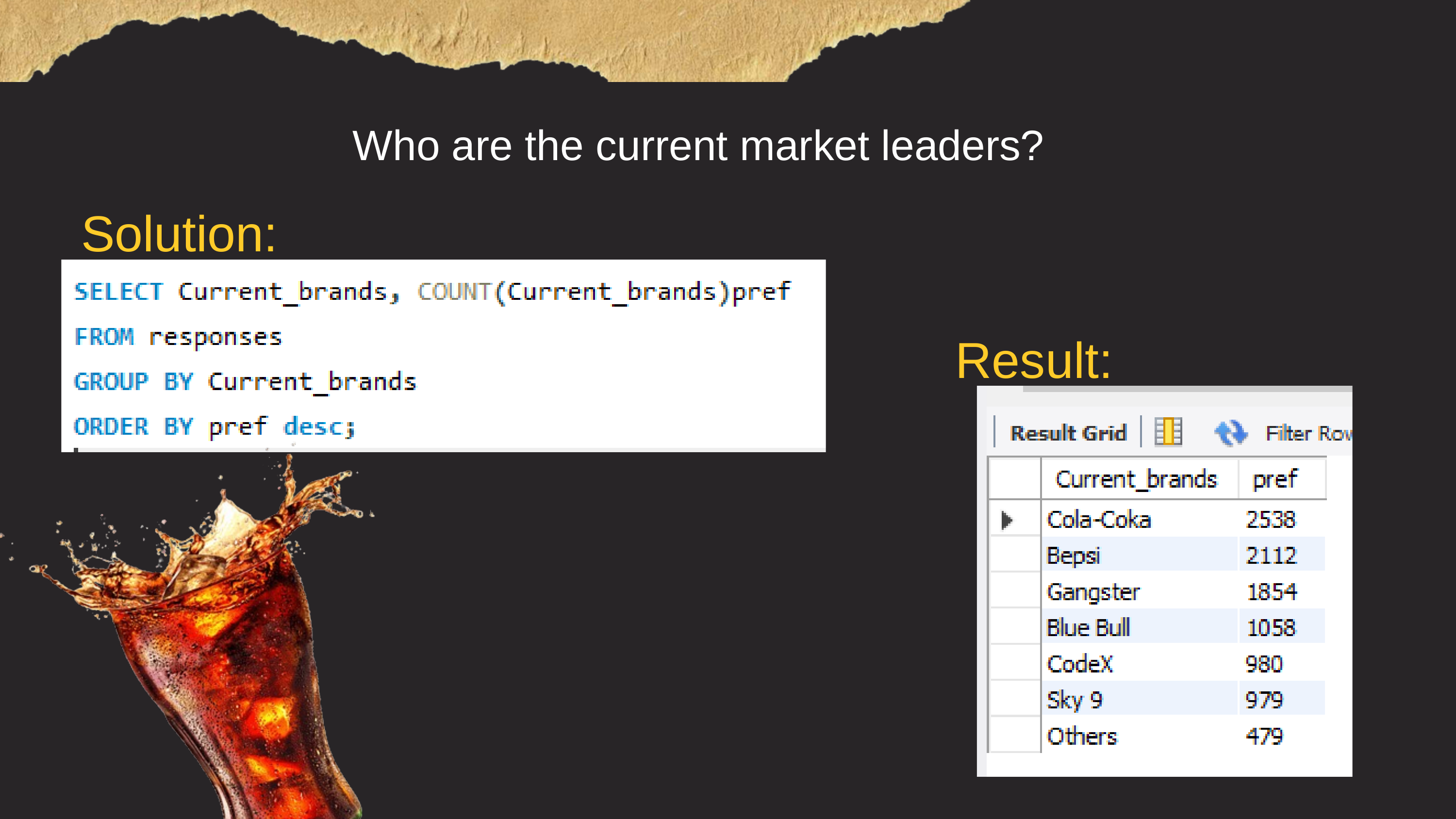

Who are the current market leaders?
Solution:

Result: